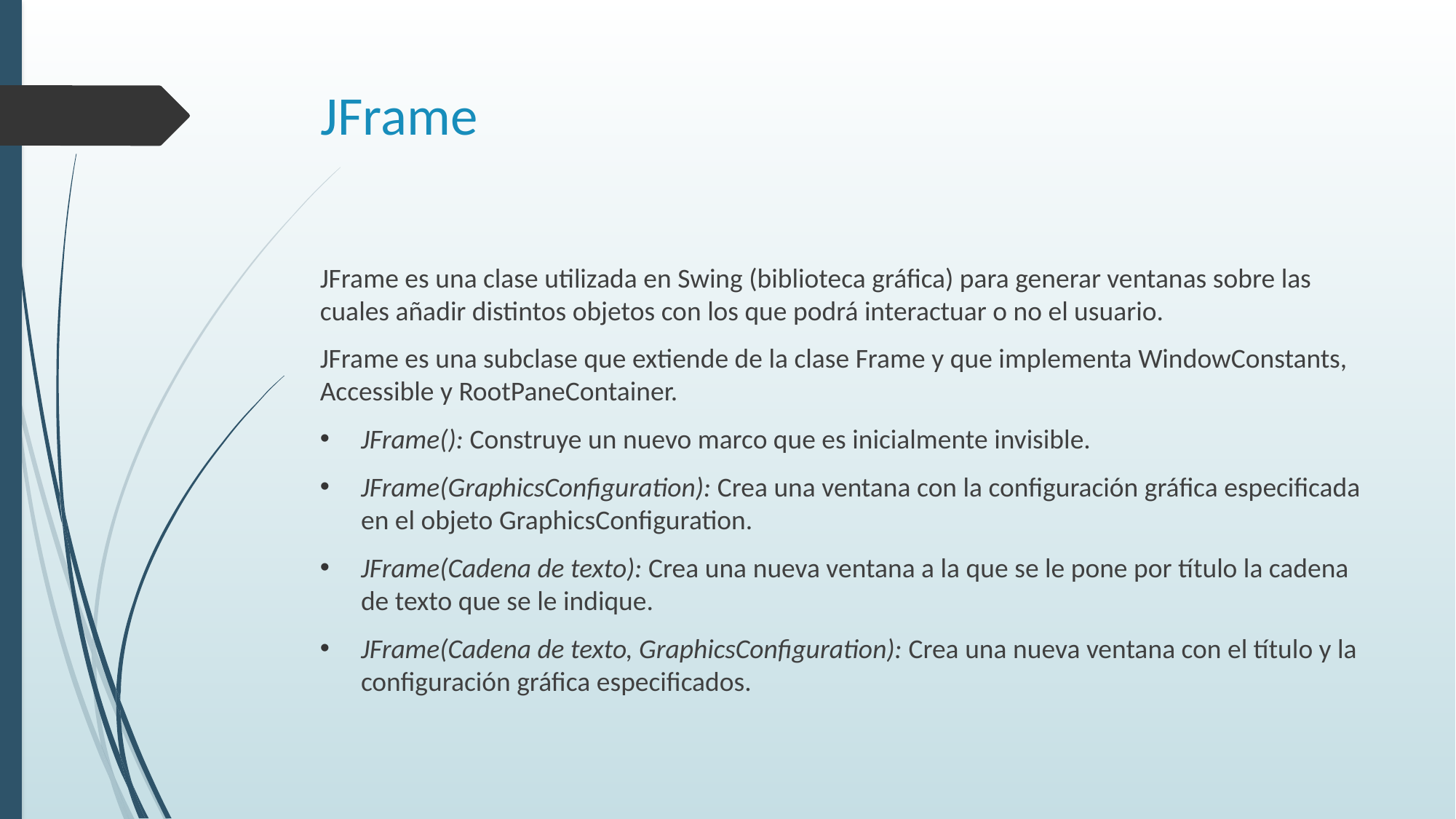

# JFrame
JFrame es una clase utilizada en Swing (biblioteca gráfica) para generar ventanas sobre las cuales añadir distintos objetos con los que podrá interactuar o no el usuario.
JFrame es una subclase que extiende de la clase Frame y que implementa WindowConstants, Accessible y RootPaneContainer.
JFrame(): Construye un nuevo marco que es inicialmente invisible.
JFrame(GraphicsConfiguration): Crea una ventana con la configuración gráfica especificada en el objeto GraphicsConfiguration.
JFrame(Cadena de texto): Crea una nueva ventana a la que se le pone por título la cadena de texto que se le indique.
JFrame(Cadena de texto, GraphicsConfiguration): Crea una nueva ventana con el título y la configuración gráfica especificados.